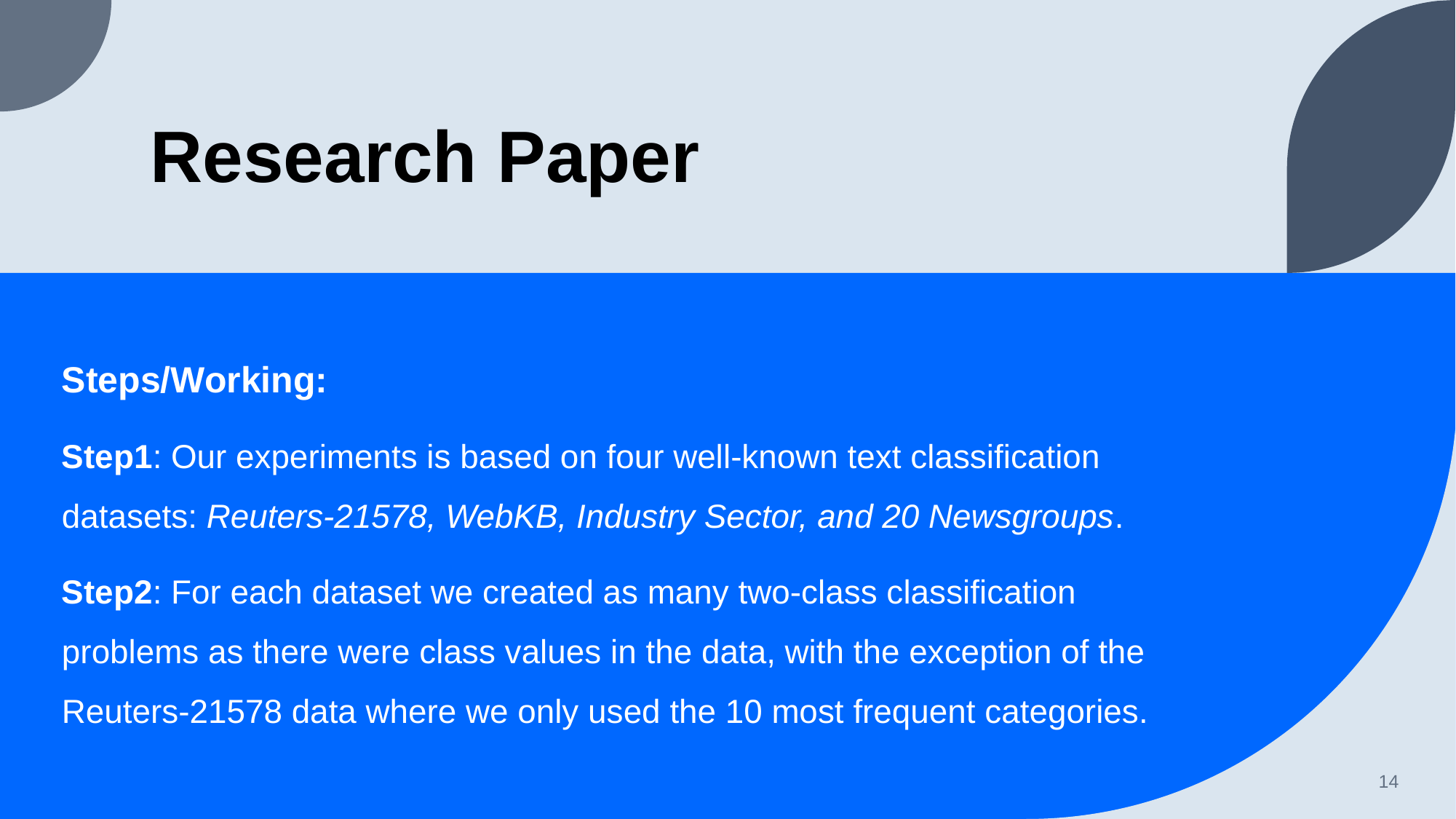

# Research Paper
Steps/Working:
Step1: Our experiments is based on four well-known text classification datasets: Reuters-21578, WebKB, Industry Sector, and 20 Newsgroups.
Step2: For each dataset we created as many two-class classification problems as there were class values in the data, with the exception of the Reuters-21578 data where we only used the 10 most frequent categories.

14